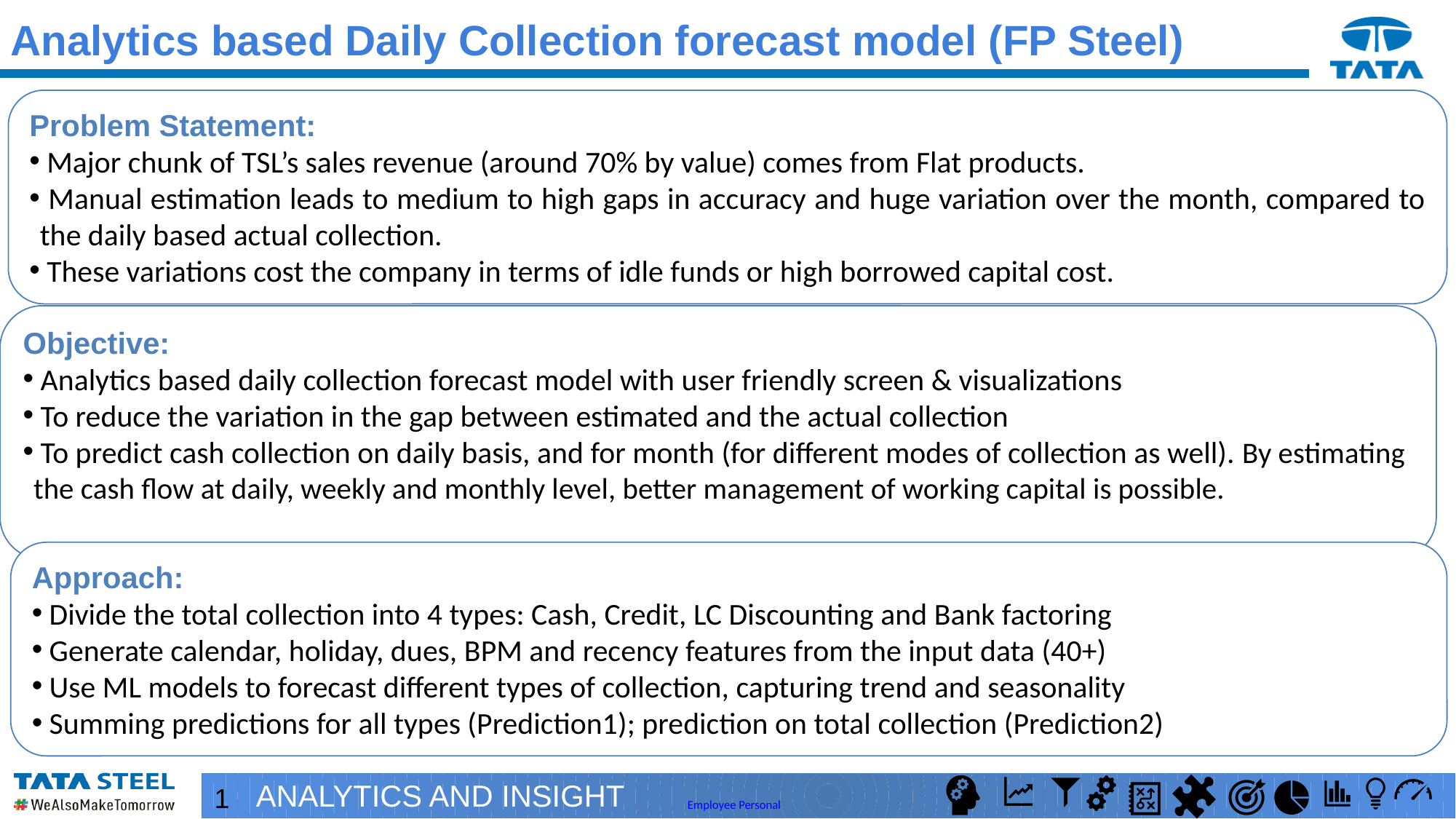

Analytics based Daily Collection forecast model (FP Steel)
Problem Statement:
 Major chunk of TSL’s sales revenue (around 70% by value) comes from Flat products.
 Manual estimation leads to medium to high gaps in accuracy and huge variation over the month, compared to the daily based actual collection.
 These variations cost the company in terms of idle funds or high borrowed capital cost.
Objective:
 Analytics based daily collection forecast model with user friendly screen & visualizations
 To reduce the variation in the gap between estimated and the actual collection
 To predict cash collection on daily basis, and for month (for different modes of collection as well). By estimating the cash flow at daily, weekly and monthly level, better management of working capital is possible.

Approach:
 Divide the total collection into 4 types: Cash, Credit, LC Discounting and Bank factoring
 Generate calendar, holiday, dues, BPM and recency features from the input data (40+)
 Use ML models to forecast different types of collection, capturing trend and seasonality
 Summing predictions for all types (Prediction1); prediction on total collection (Prediction2)
1